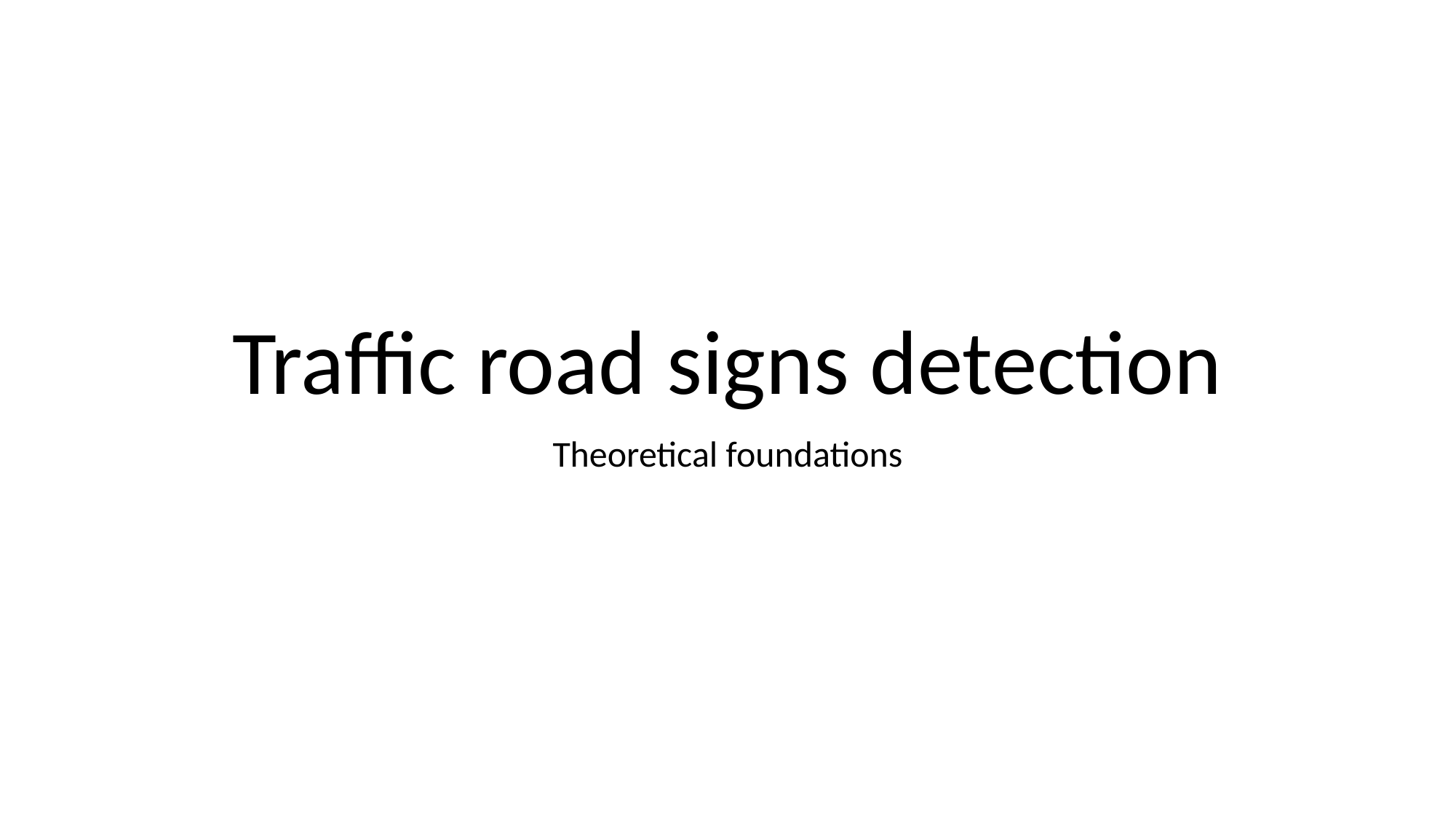

# Traffic road signs detection
Theoretical foundations